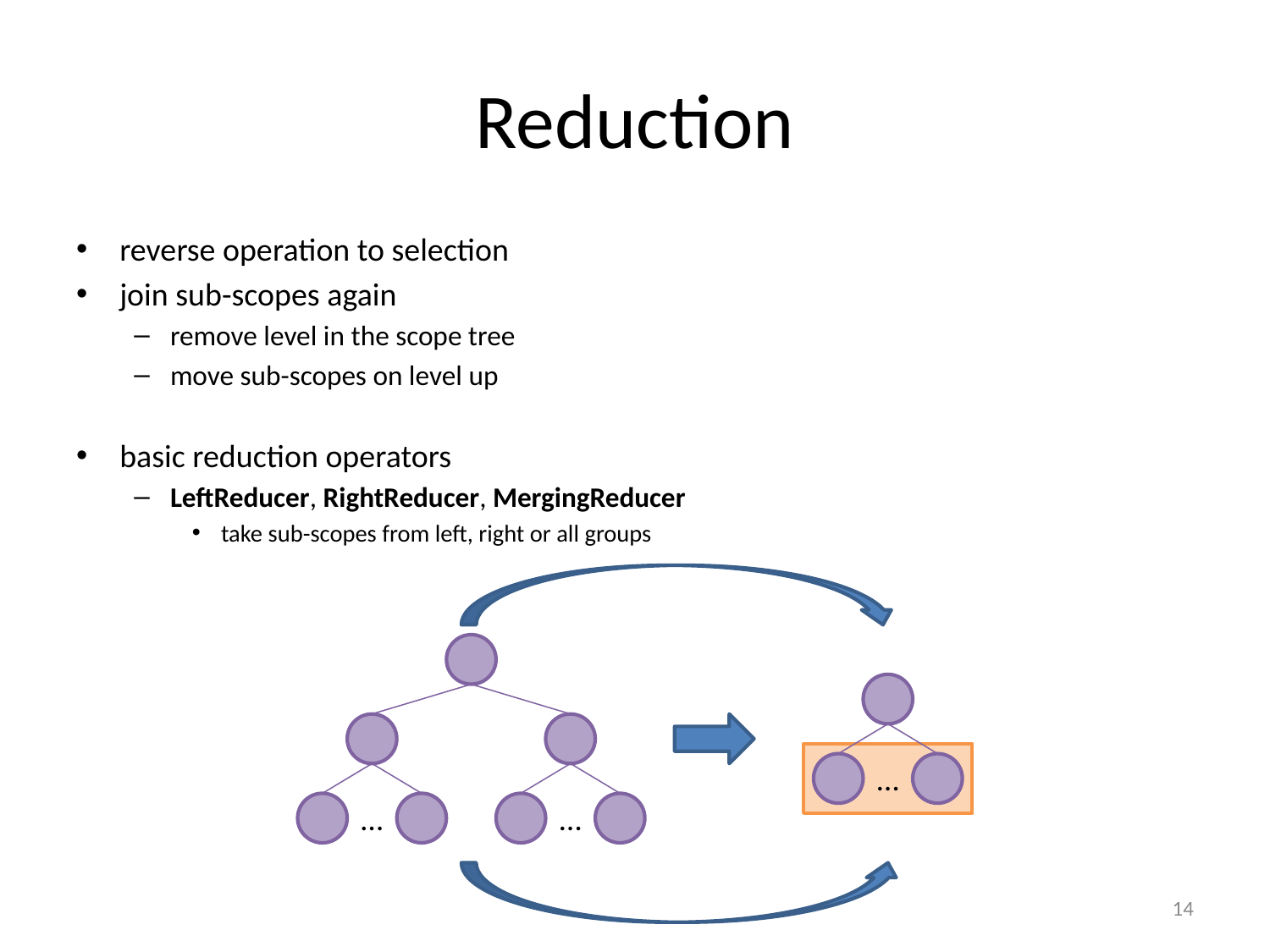

# Reduction
reverse operation to selection
join sub-scopes again
remove level in the scope tree
move sub-scopes on level up

basic reduction operators
LeftReducer, RightReducer, MergingReducer
take sub-scopes from left, right or all groups

…

…

…

14